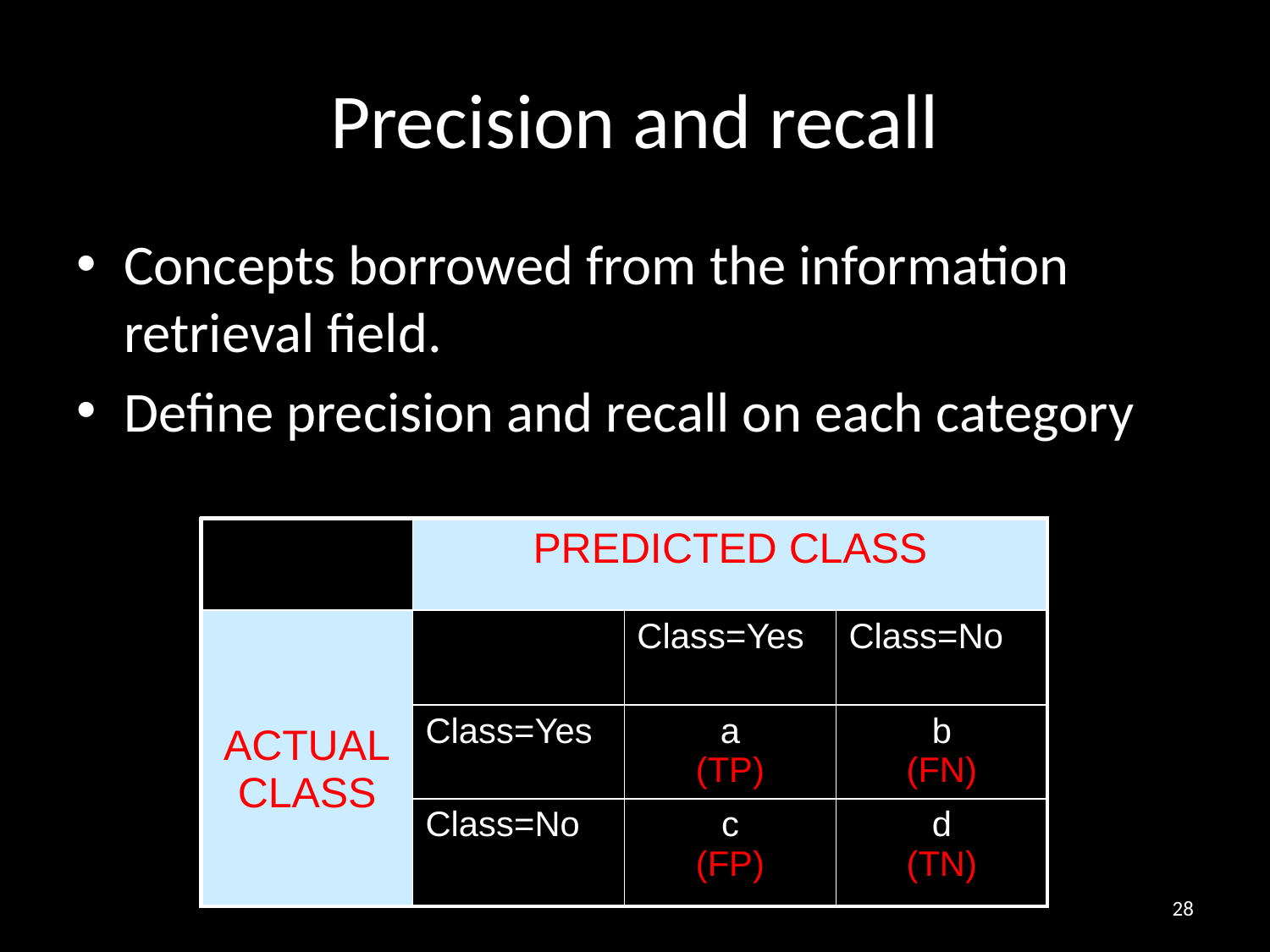

# Precision and recall
Concepts borrowed from the information retrieval field.
Define precision and recall on each category
|  | PREDICTED CLASS |  |  |
| --- | --- | --- | --- |
| ACTUAL CLASS |  | Class=Yes | Class=No |
|  | Class=Yes | a (TP) | b (FN) |
|  | Class=No | c (FP) | d (TN) |
28